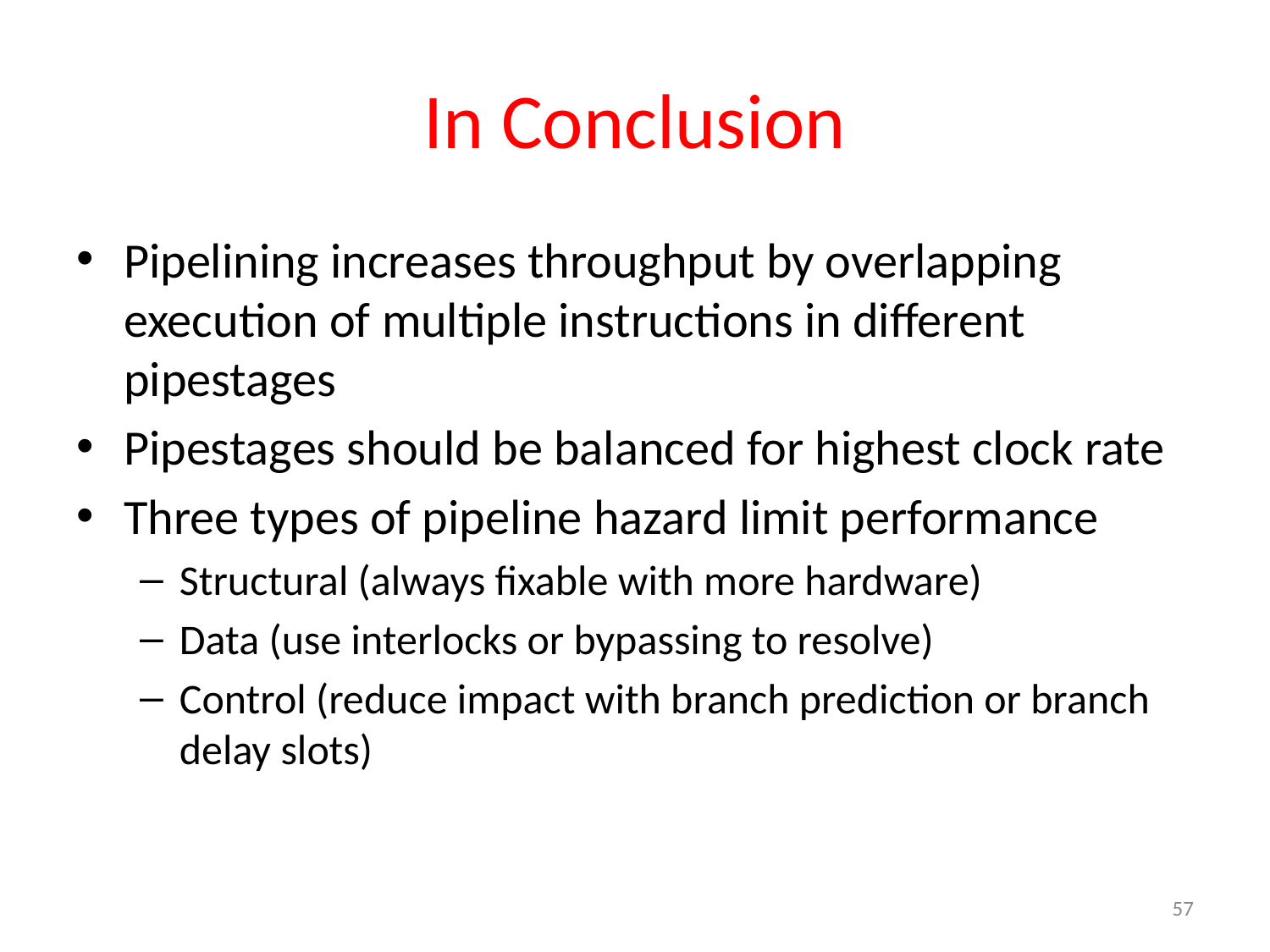

# In Conclusion
Pipelining increases throughput by overlapping execution of multiple instructions in different pipestages
Pipestages should be balanced for highest clock rate
Three types of pipeline hazard limit performance
Structural (always fixable with more hardware)
Data (use interlocks or bypassing to resolve)
Control (reduce impact with branch prediction or branch delay slots)
57